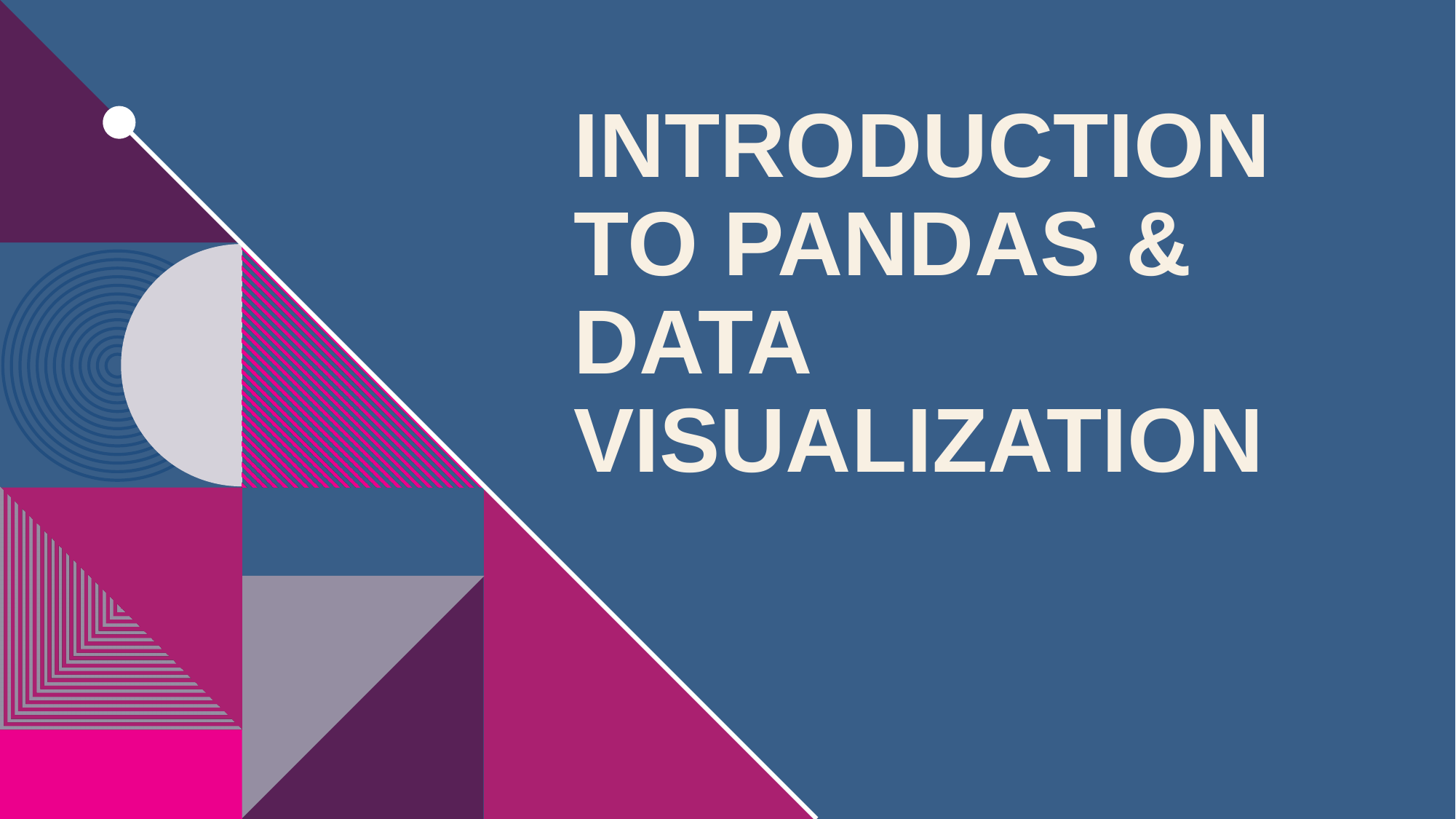

# Introduction to pandas & data visualization